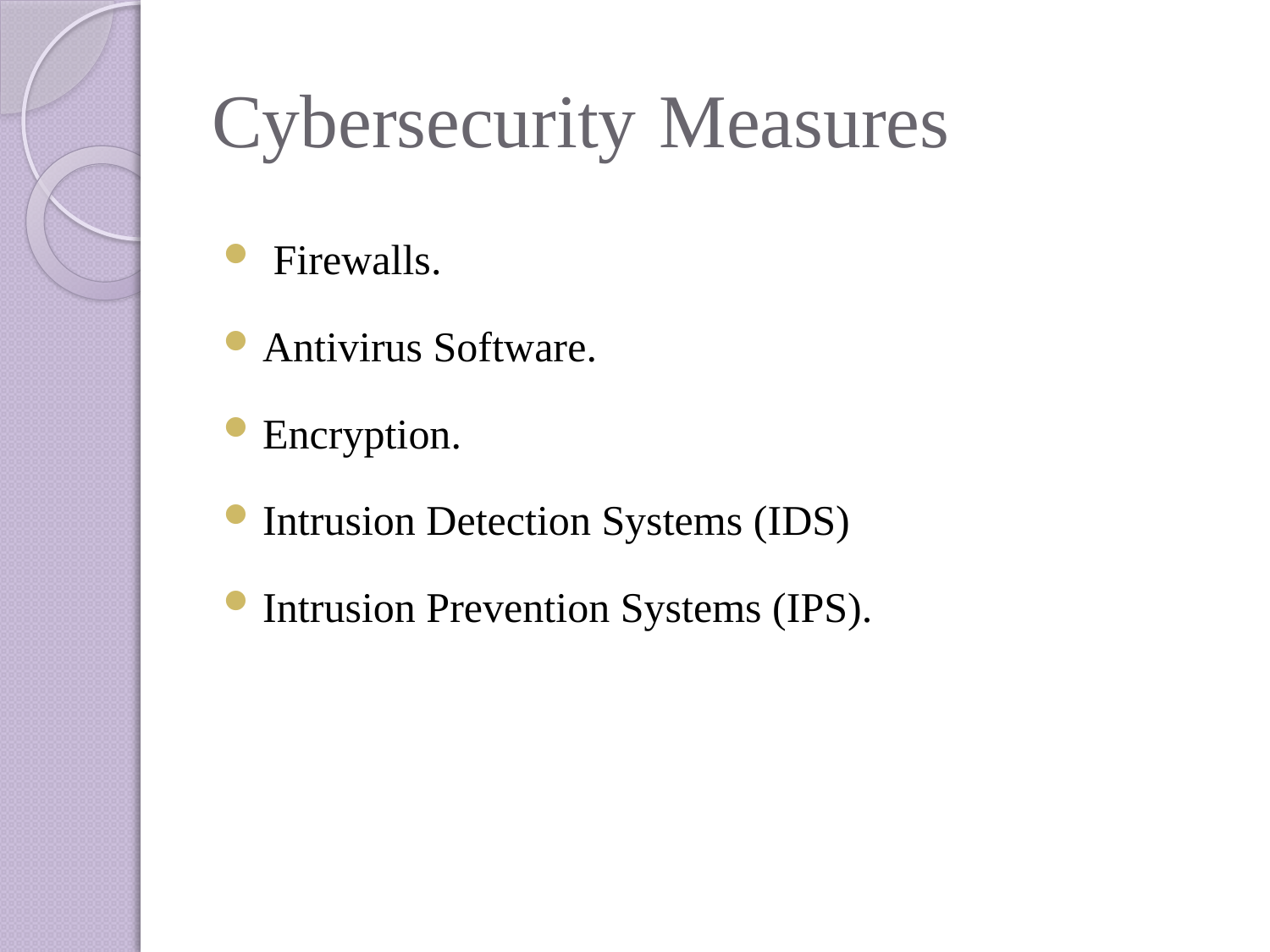

# Cybersecurity Measures
 Firewalls.
Antivirus Software.
Encryption.
Intrusion Detection Systems (IDS)
Intrusion Prevention Systems (IPS).